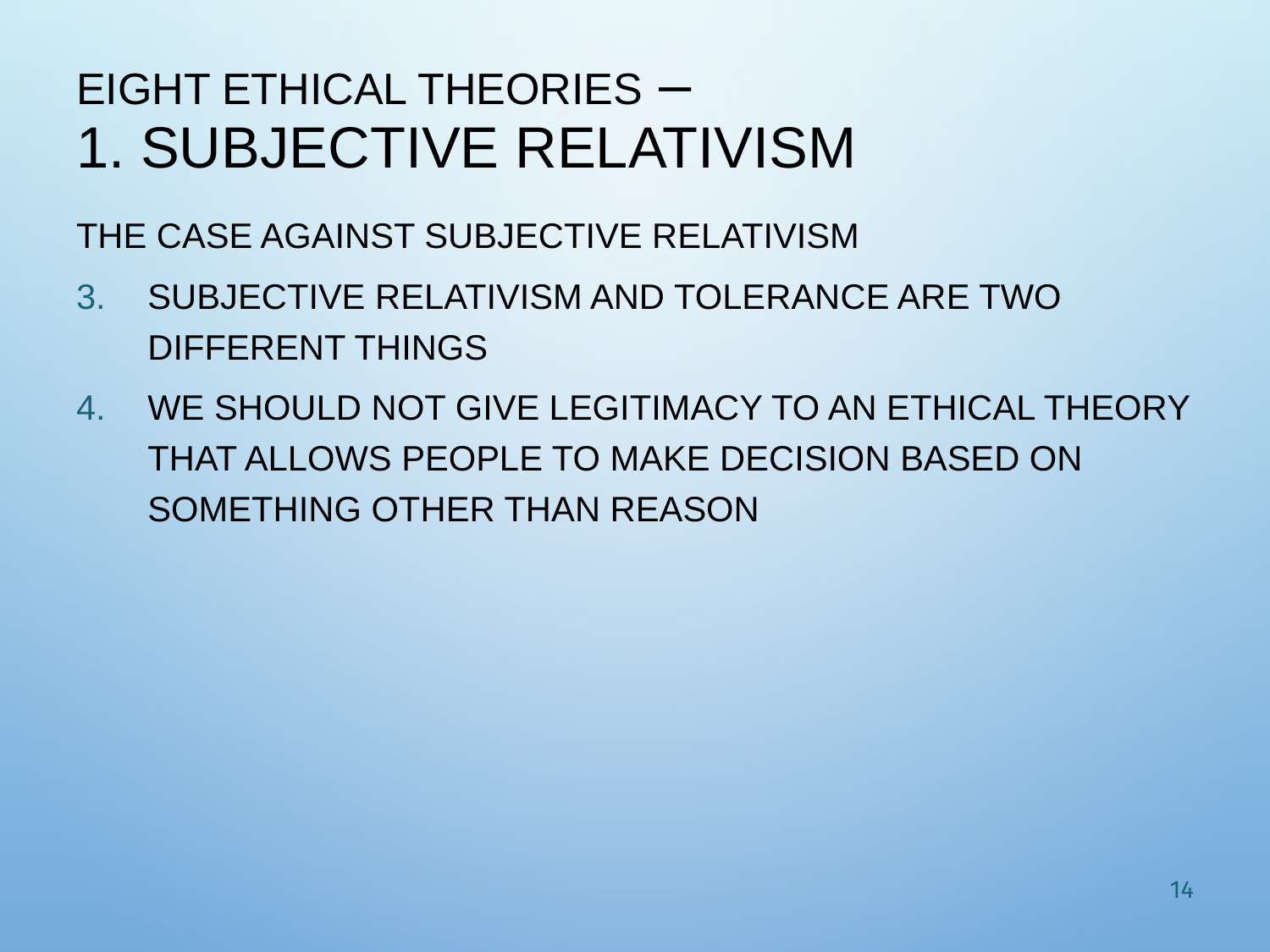

# Eight Ethical Theories – 1. Subjective Relativism
The Case against Subjective Relativism
Subjective relativism and tolerance are two different things
We should not give legitimacy to an ethical theory that allows people to make decision based on something other than reason
14